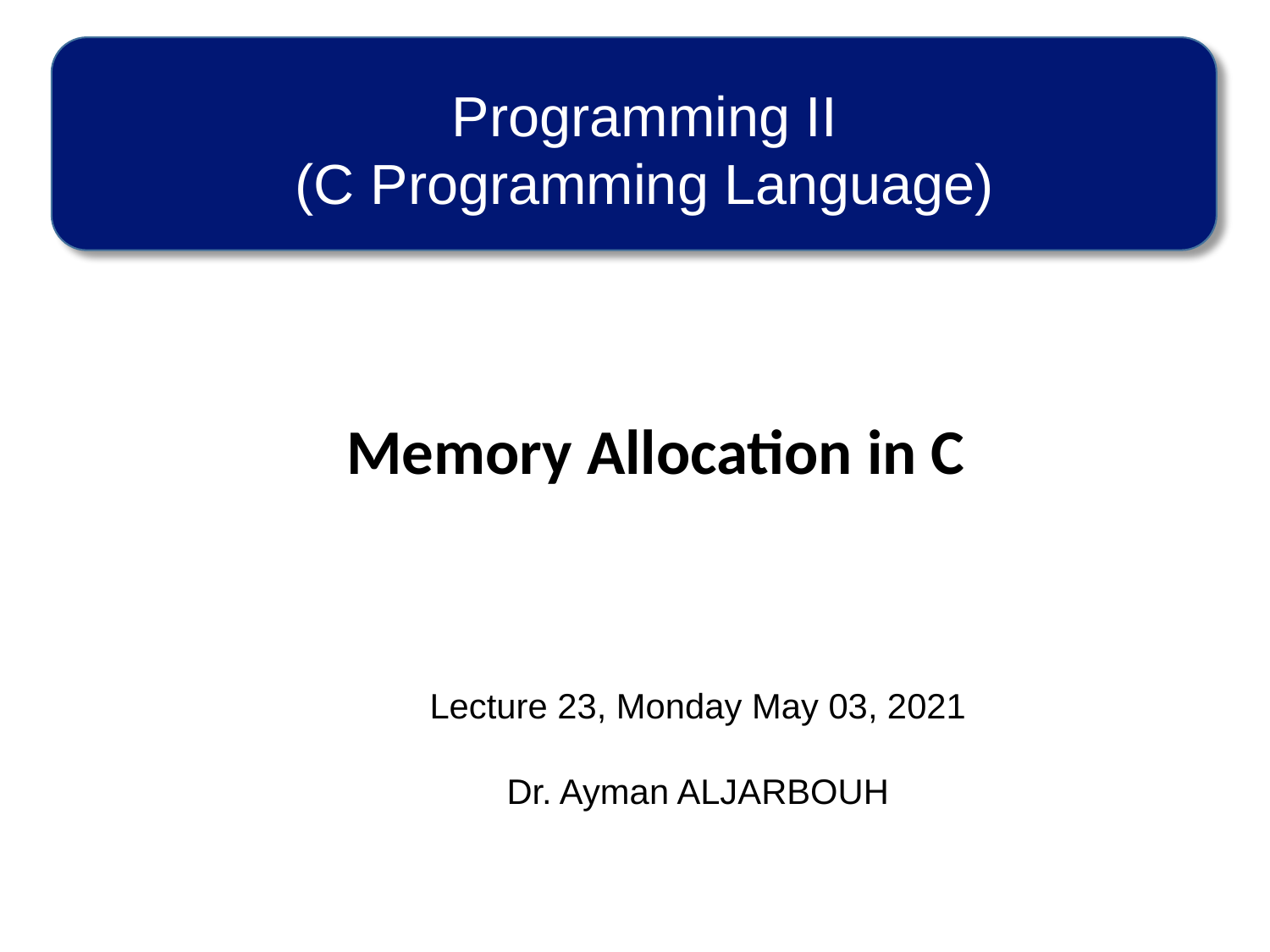

Programming II
(C Programming Language)
Memory Allocation in C
Lecture 23, Monday May 03, 2021

Dr. Ayman ALJARBOUH